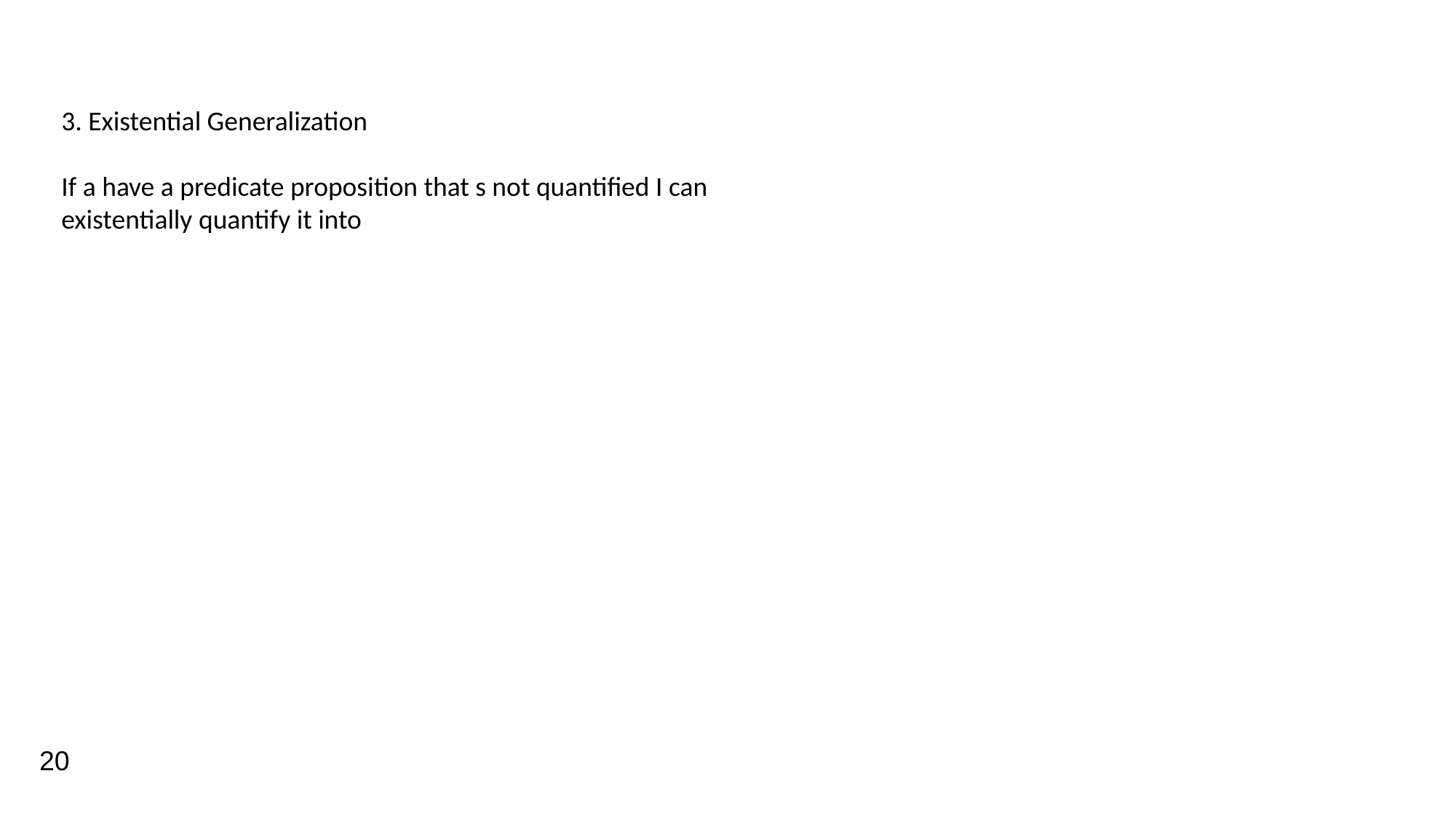

3. Existential Generalization

If a have a predicate proposition that s not quantified I can existentially quantify it into

20